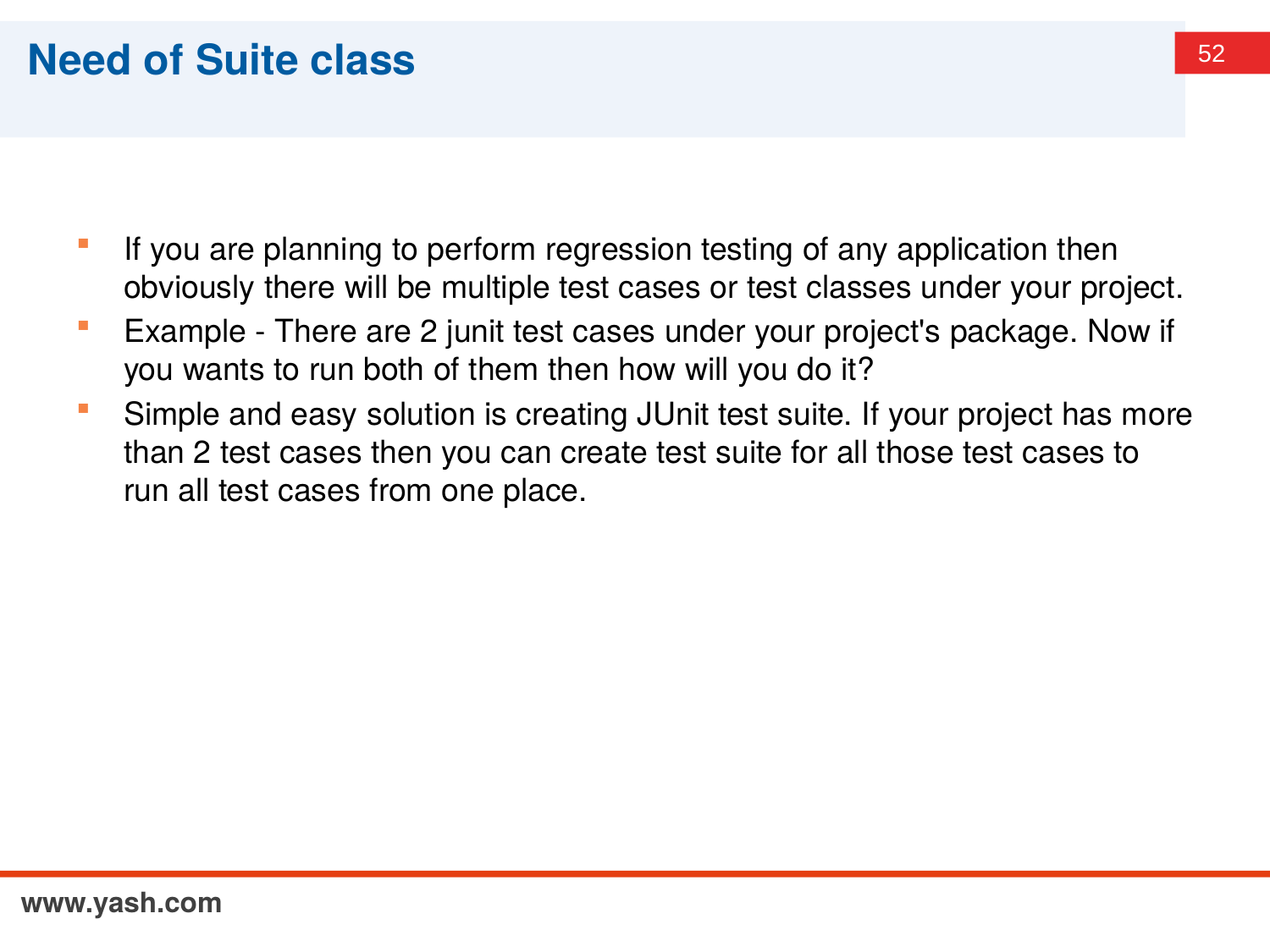

# Need of Suite class
If you are planning to perform regression testing of any application then obviously there will be multiple test cases or test classes under your project.
Example - There are 2 junit test cases under your project's package. Now if you wants to run both of them then how will you do it?
Simple and easy solution is creating JUnit test suite. If your project has more than 2 test cases then you can create test suite for all those test cases to run all test cases from one place.